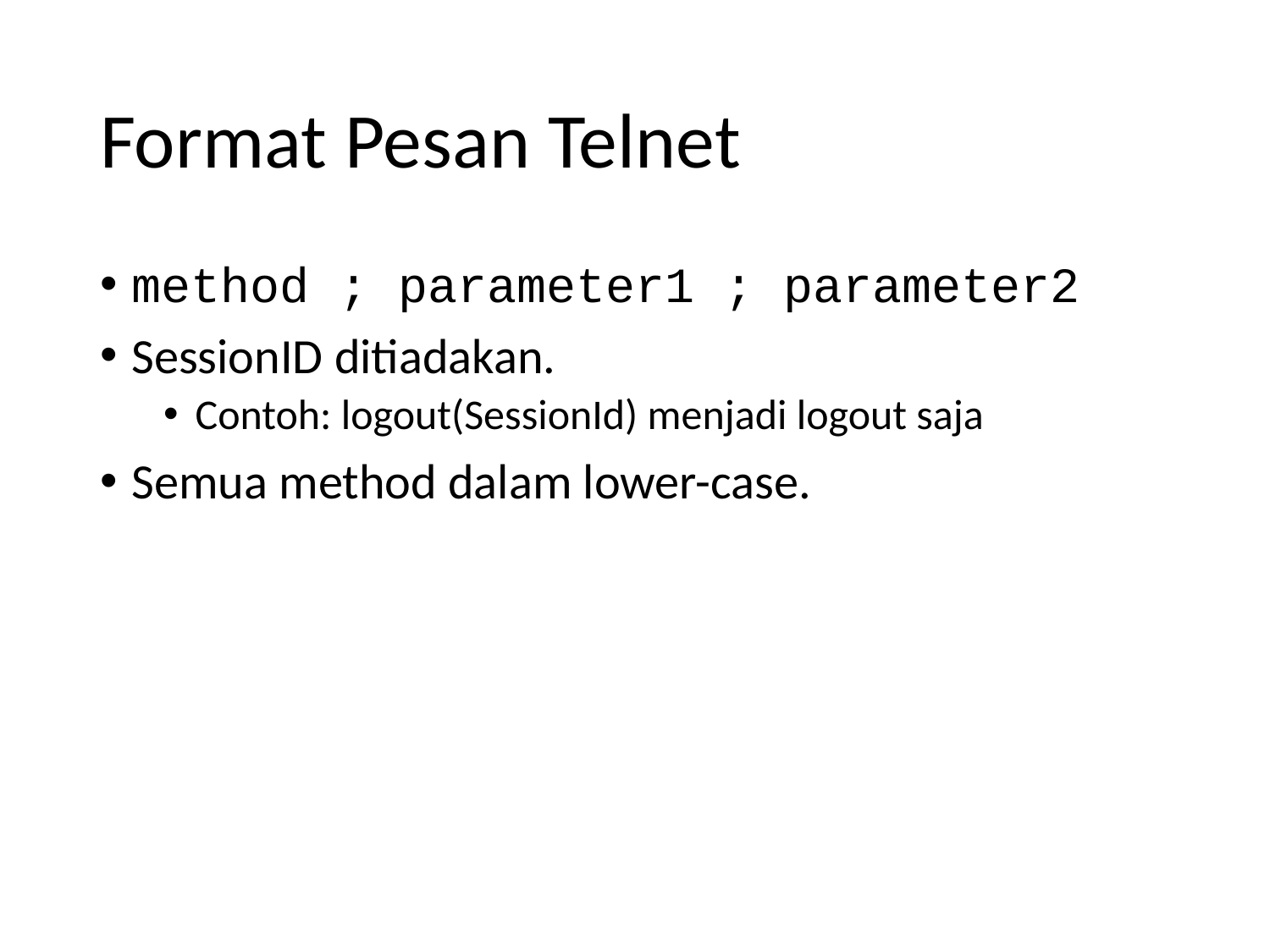

# Format Pesan Telnet
method ; parameter1 ; parameter2
SessionID ditiadakan.
Contoh: logout(SessionId) menjadi logout saja
Semua method dalam lower-case.